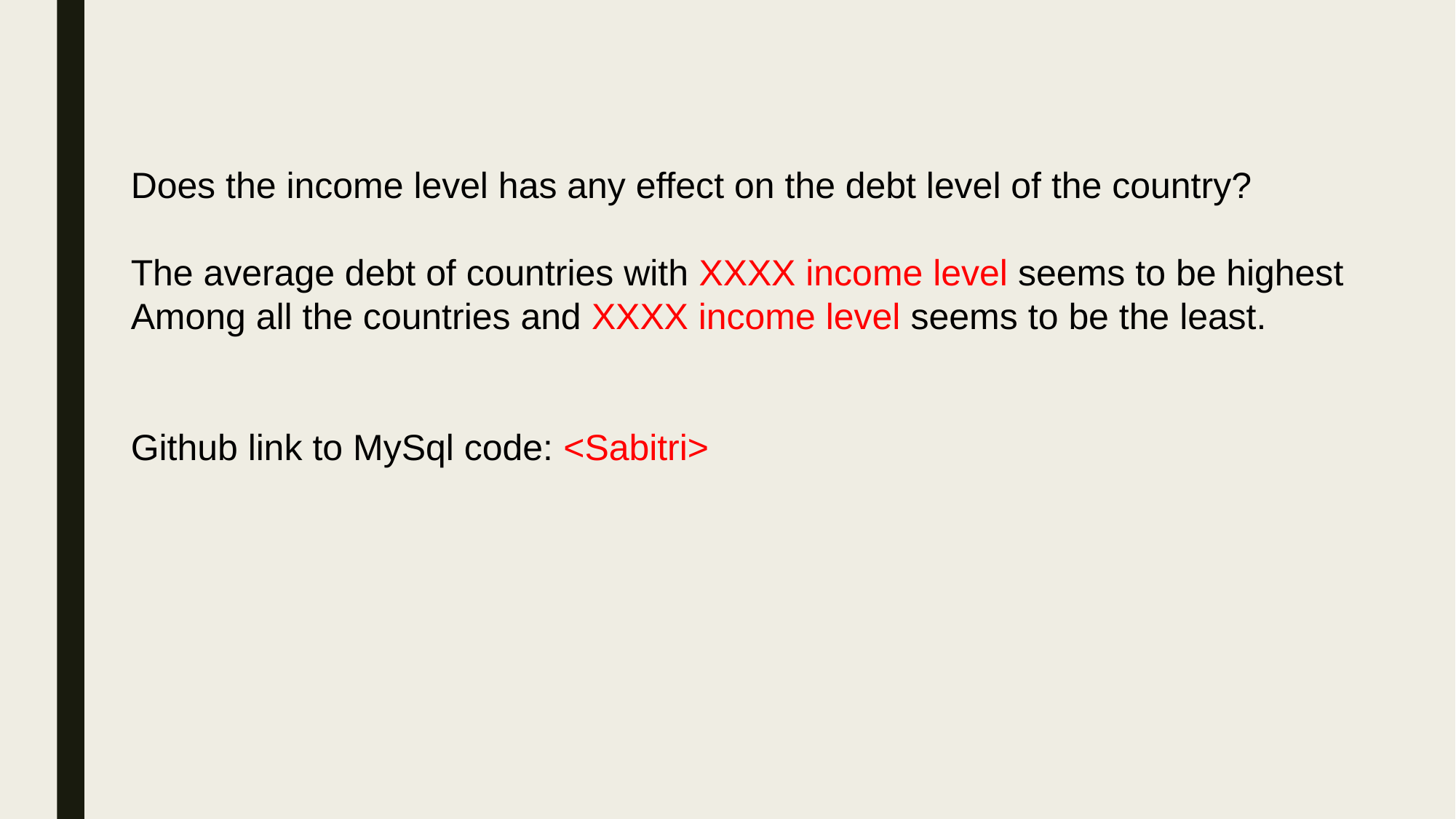

Does the income level has any effect on the debt level of the country?

The average debt of countries with XXXX income level seems to be highest
Among all the countries and XXXX income level seems to be the least.

Github link to MySql code: <Sabitri>